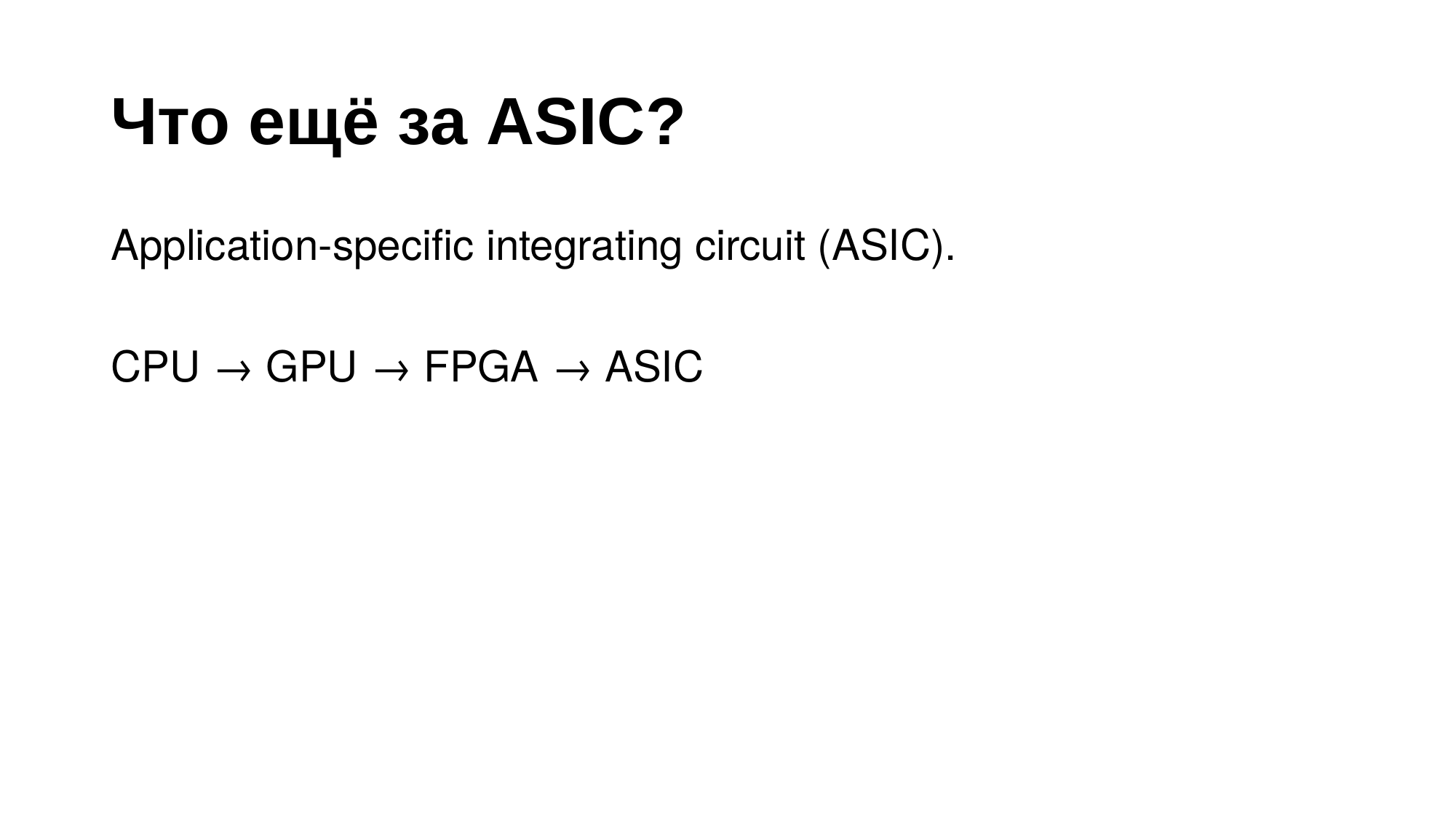

# Что ещё за ASIC?
Application-specific integrating circuit (ASIC).

CPU → GPU → FPGA → ASIC